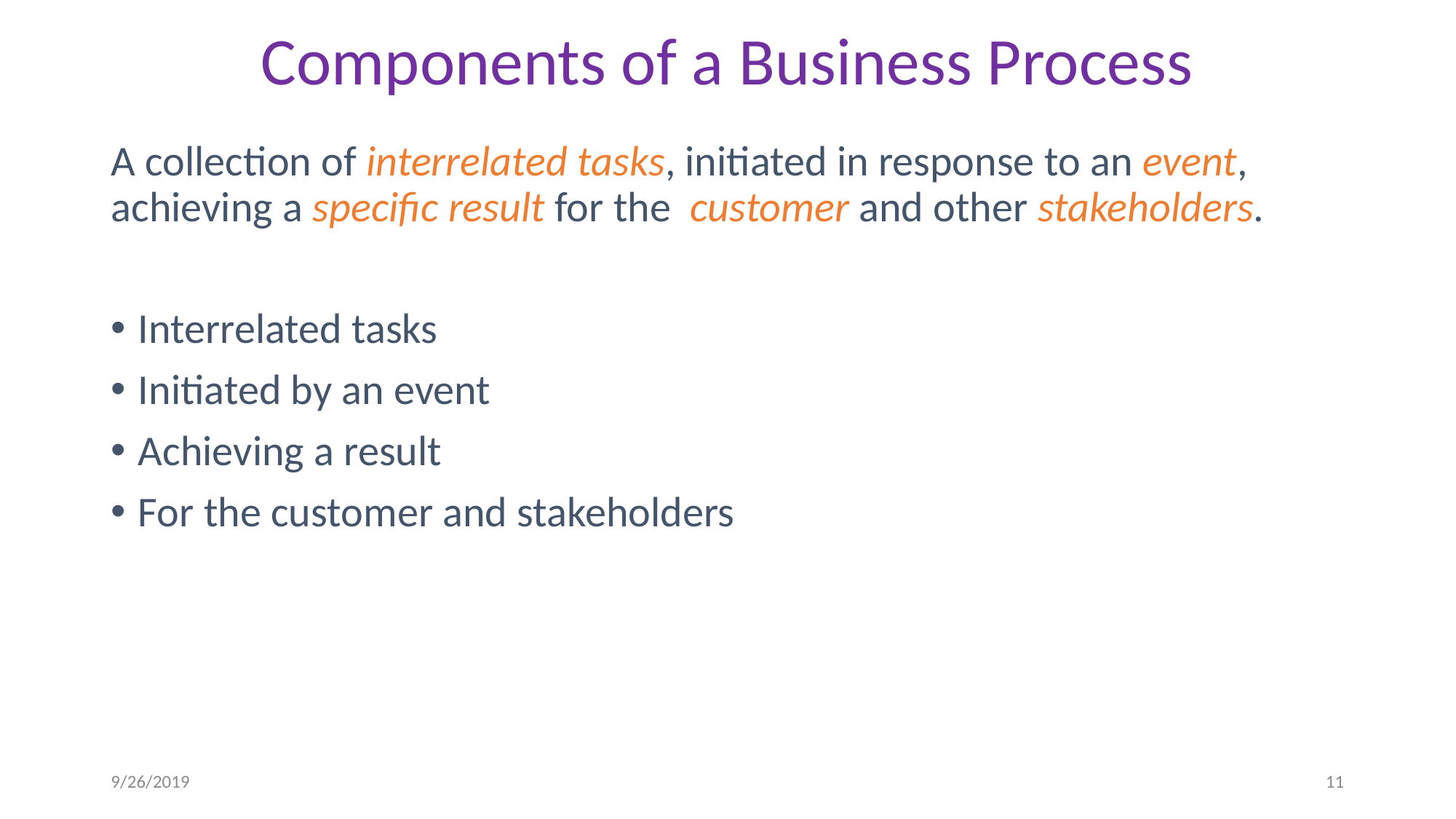

# Components of a Business Process
A collection of interrelated tasks, initiated in response to an event, achieving a specific result for the  customer and other stakeholders.

Interrelated tasks
Initiated by an event
Achieving a result
For the customer and stakeholders

9/26/2019
11